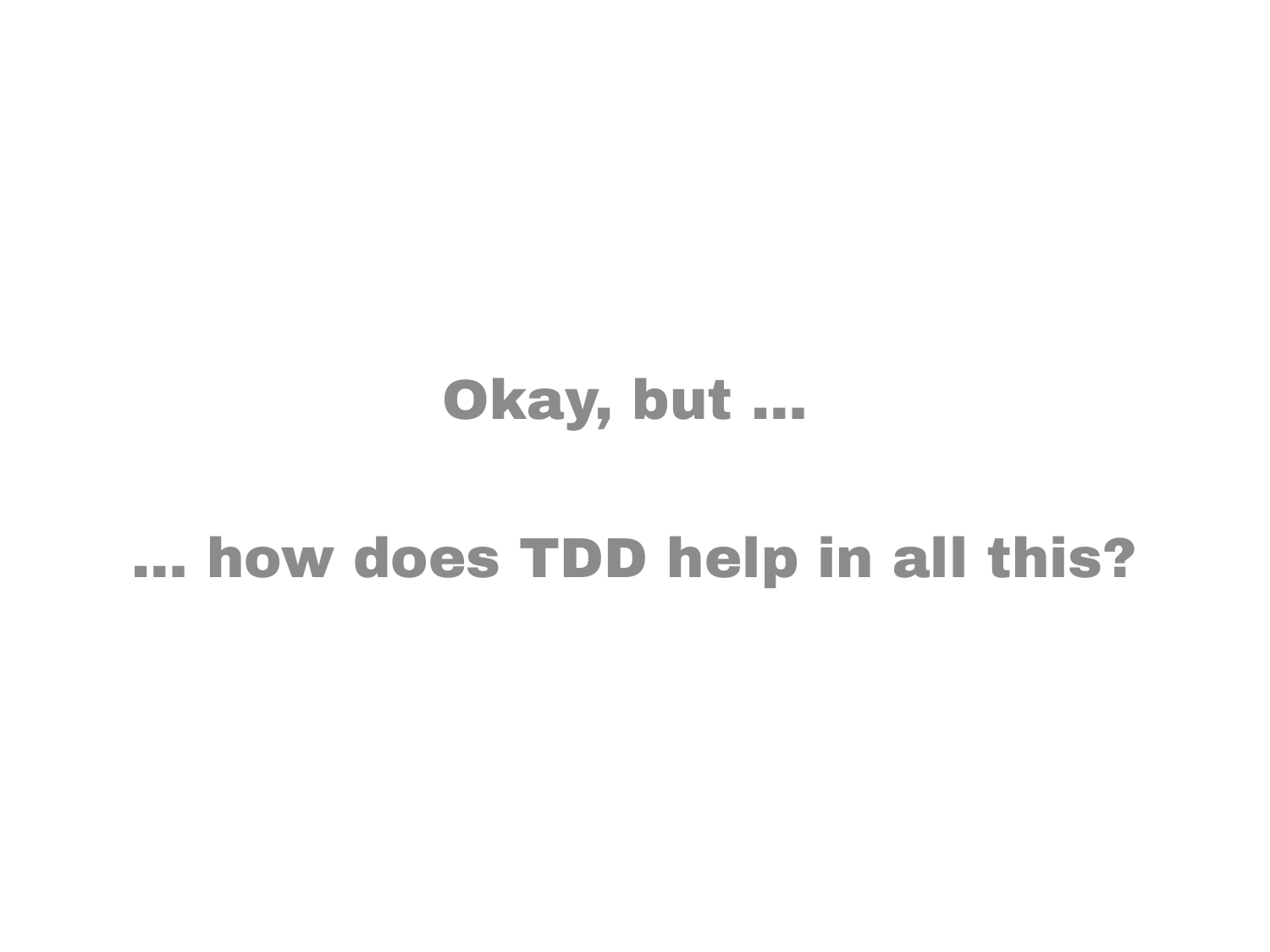

Okay, but …

… how does TDD help in all this?